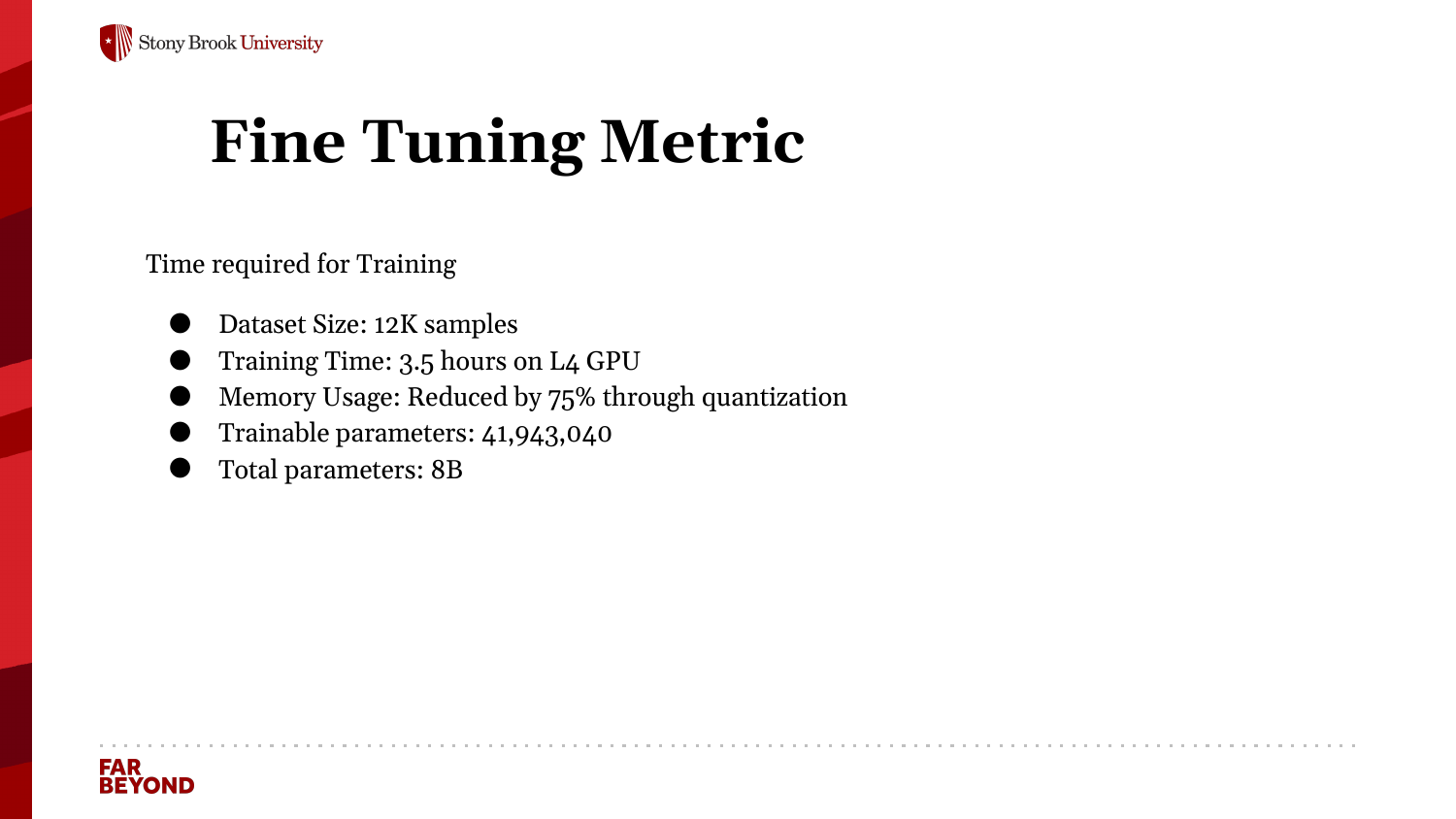

# Fine Tuning Metric

Time required for Training
Dataset Size: 12K samples
Training Time: 3.5 hours on L4 GPU
Memory Usage: Reduced by 75% through quantization
Trainable parameters: 41,943,040
Total parameters: 8B